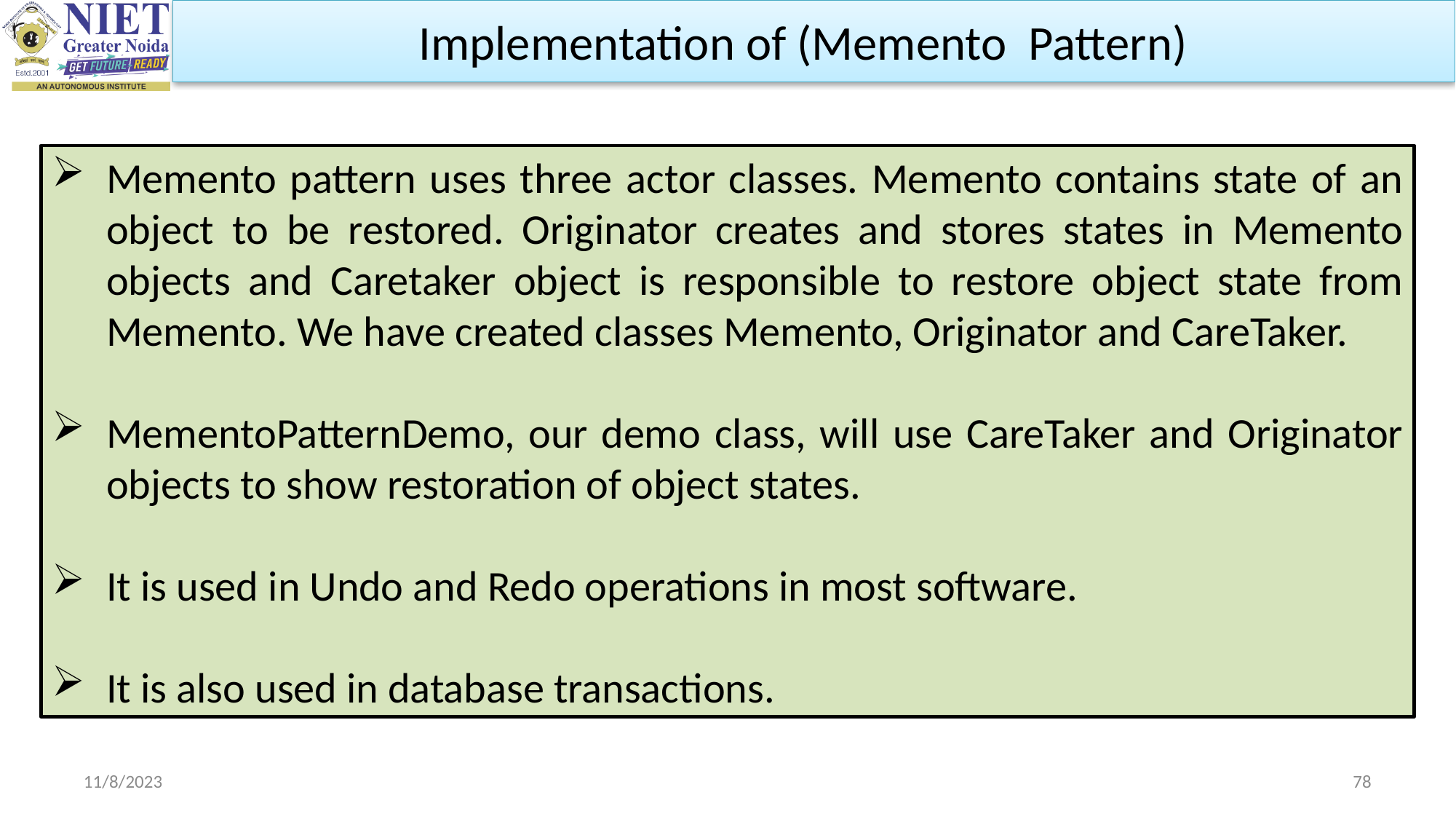

Implementation of (Memento  Pattern)
Memento pattern uses three actor classes. Memento contains state of an object to be restored. Originator creates and stores states in Memento objects and Caretaker object is responsible to restore object state from Memento. We have created classes Memento, Originator and CareTaker.

MementoPatternDemo, our demo class, will use CareTaker and Originator objects to show restoration of object states.

It is used in Undo and Redo operations in most software.

It is also used in database transactions.

11/8/2023
78